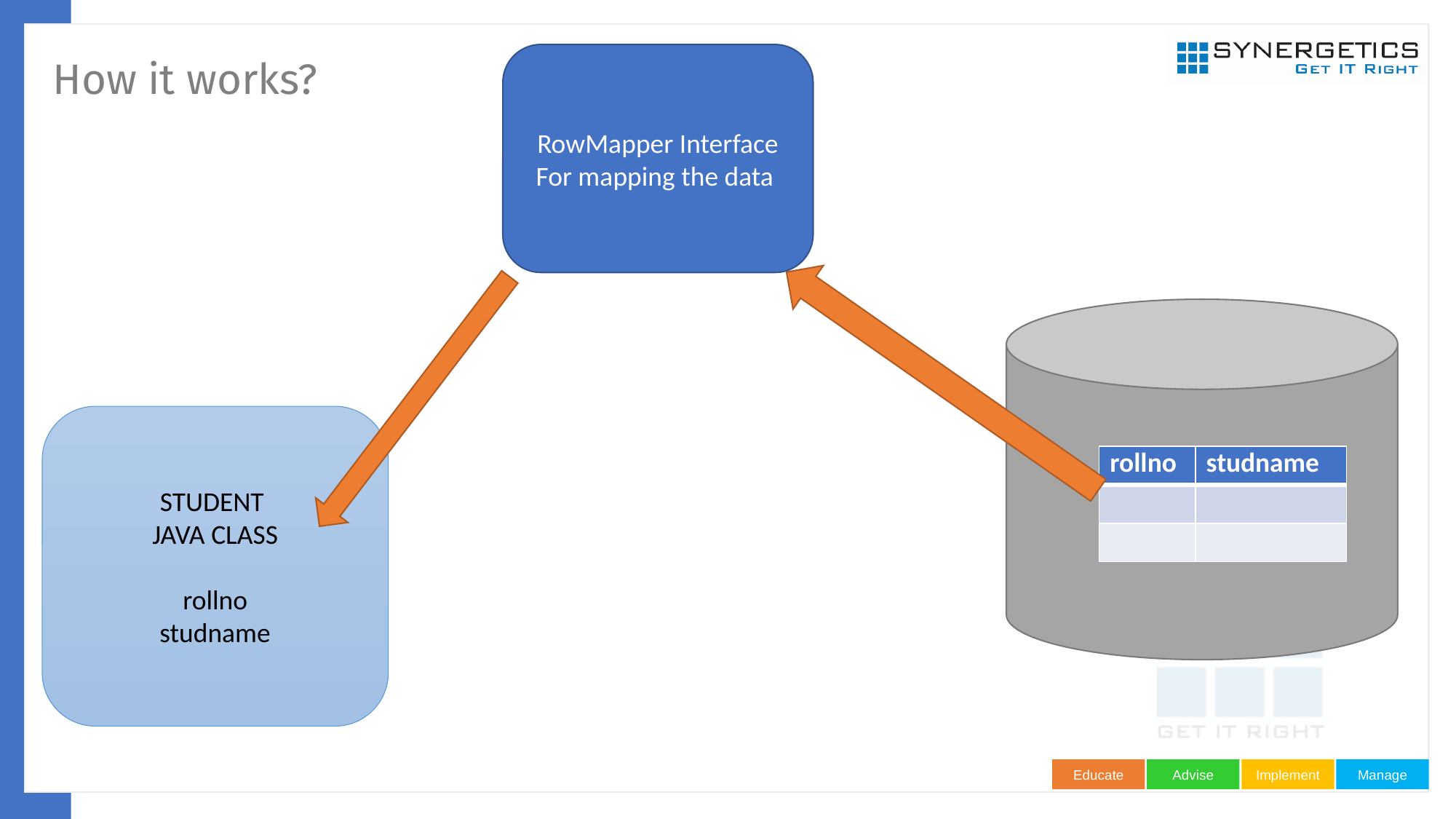

# How it works?
RowMapper Interface
For mapping the data

STUDENT
JAVA CLASS

rollno
studname
| rollno | studname |
| --- | --- |
|  |  |
|  |  |